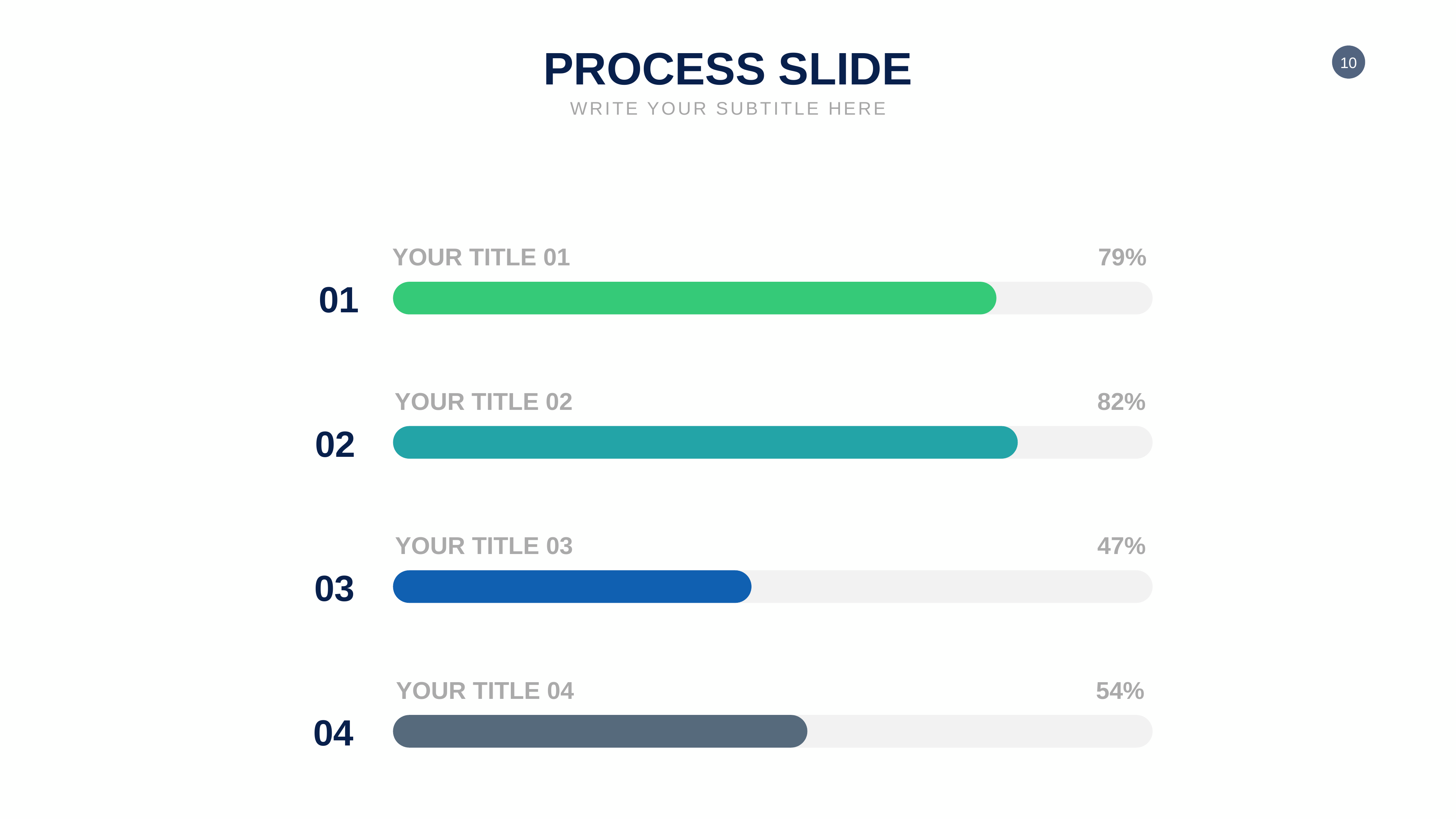

PROCESS SLIDE
WRITE YOUR SUBTITLE HERE
YOUR TITLE 01
79%
01

YOUR TITLE 02
82%
02

YOUR TITLE 03
47%
03

YOUR TITLE 04
54%
04